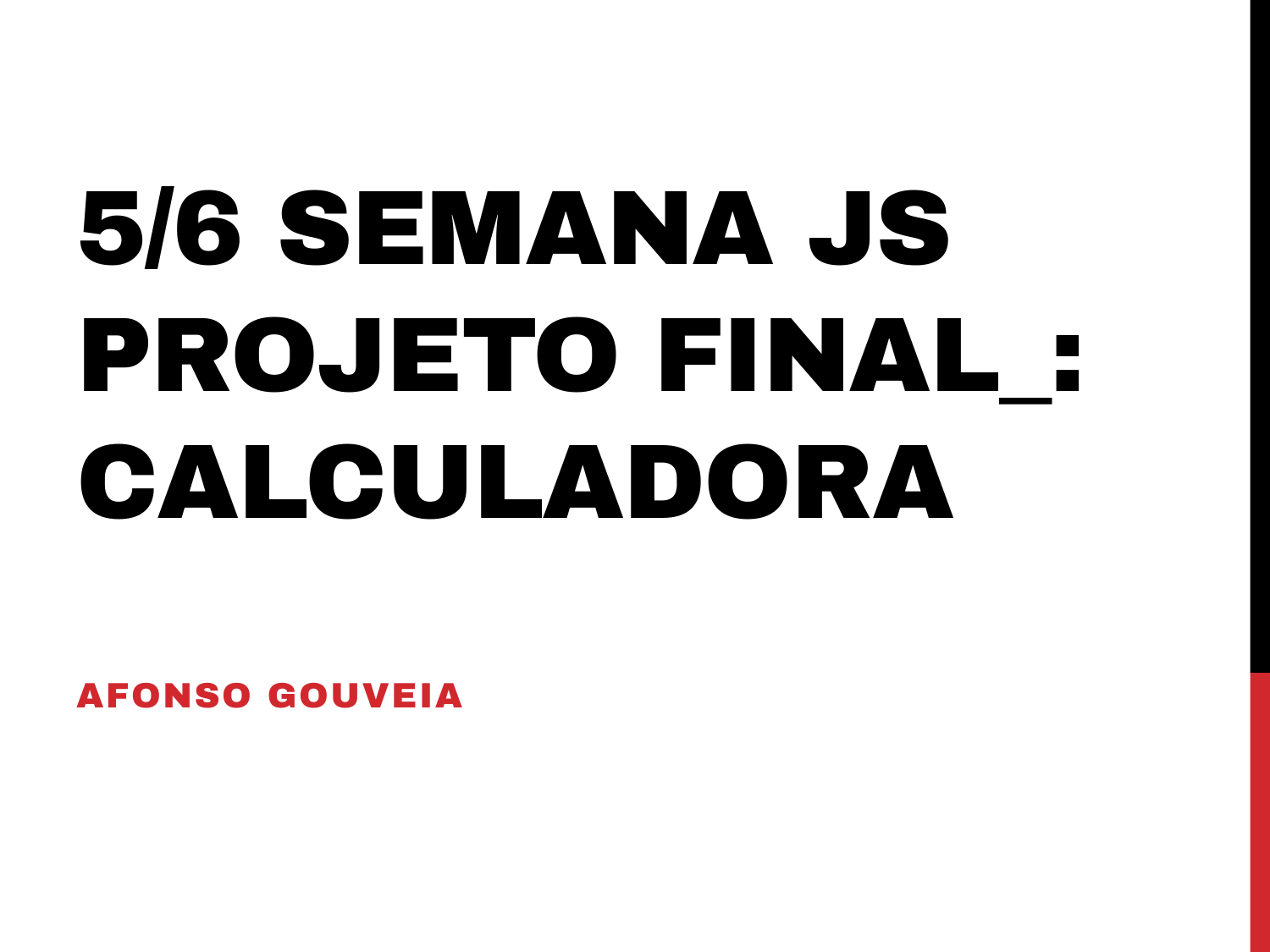

# 5/6 semana js projeto final_: calculadora
Afonso gouveia